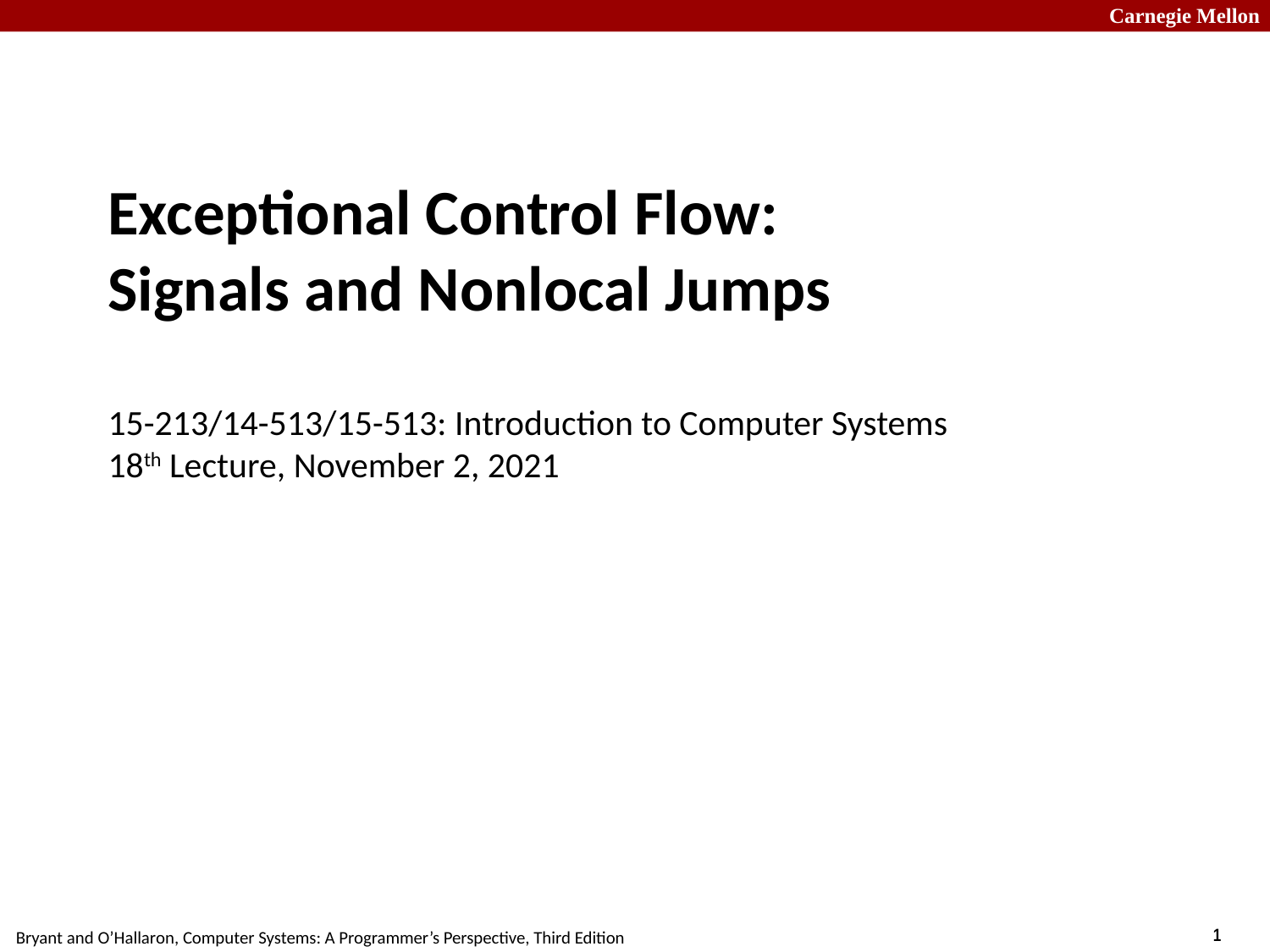

# Exceptional Control Flow: Signals and Nonlocal Jumps 15-213/14-513/15-513: Introduction to Computer Systems 18th Lecture, November 2, 2021